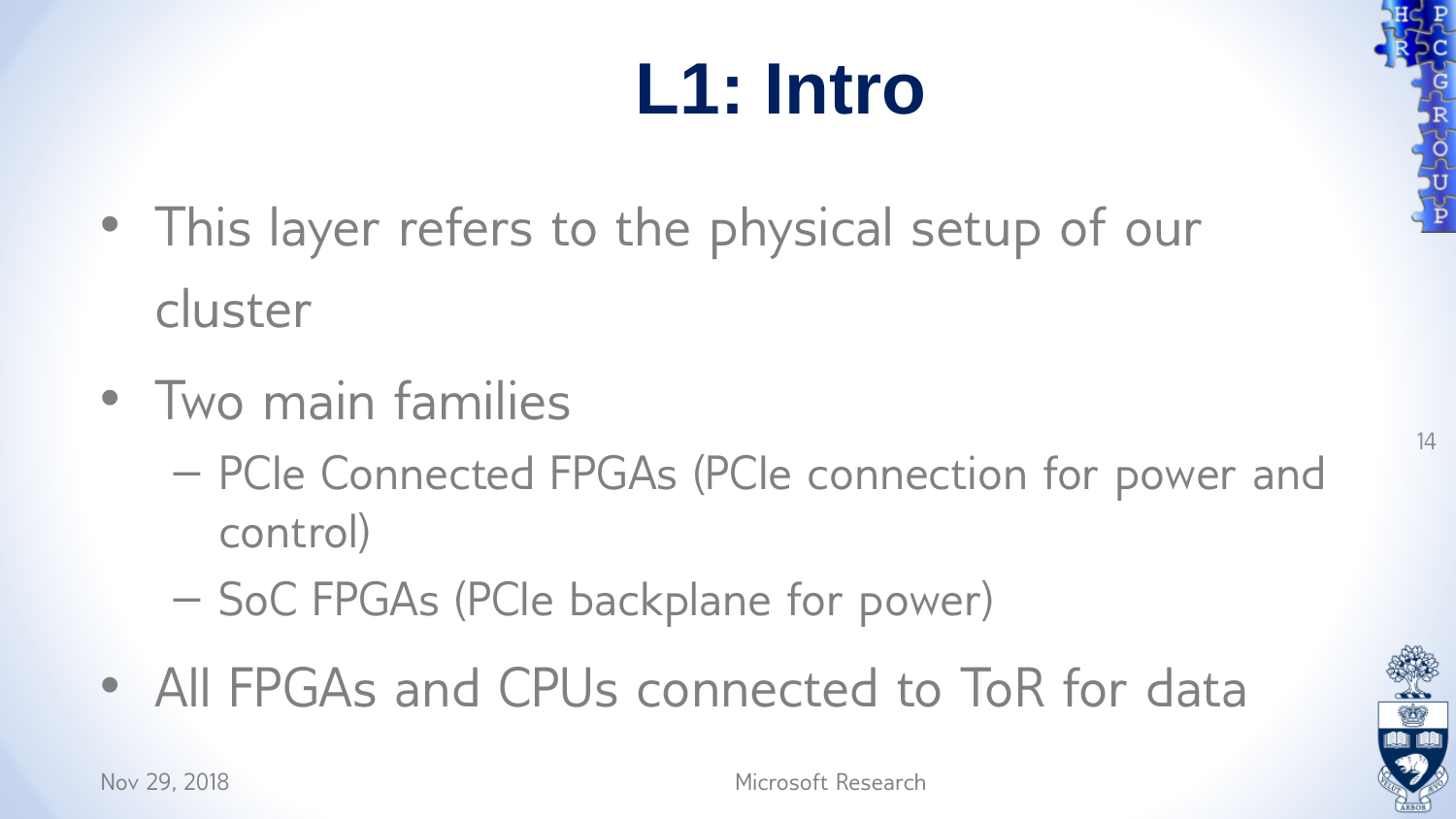

# L1: Intro
This layer refers to the physical setup of our cluster
Two main families
PCIe Connected FPGAs (PCIe connection for power and control)
SoC FPGAs (PCIe backplane for power)
All FPGAs and CPUs connected to ToR for data

14
Nov 29, 2018
Microsoft Research